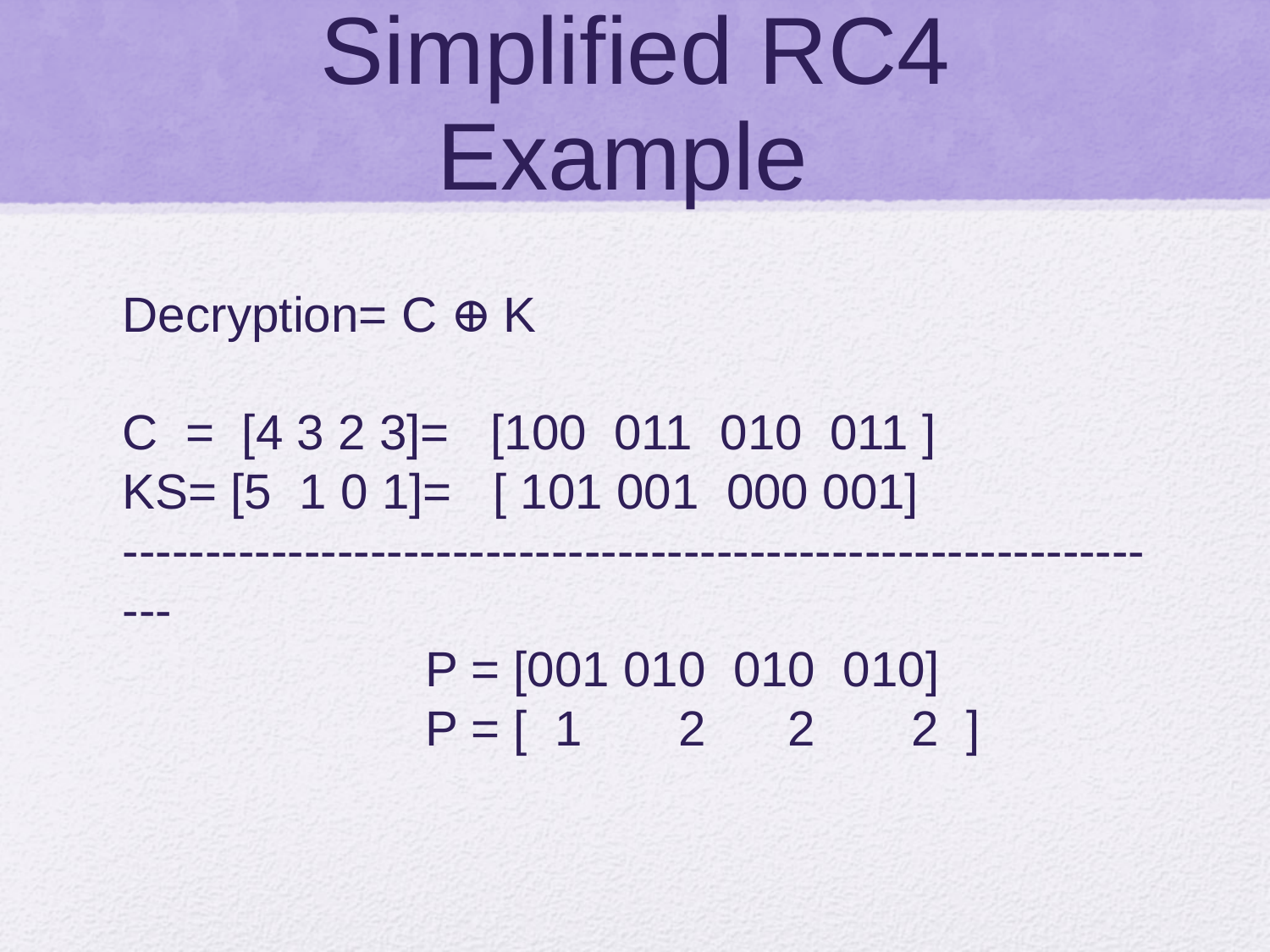

# Simplified RC4 Example
Decryption= C ⊕ K

C  =  [4 3 2 3]=   [100  011  010  011 ]
KS= [5  1 0 1]=   [ 101 001  000 001]
-----------------------------------------------------------------
                      P = [001 010  010  010]
                      P = [  1       2      2       2  ]